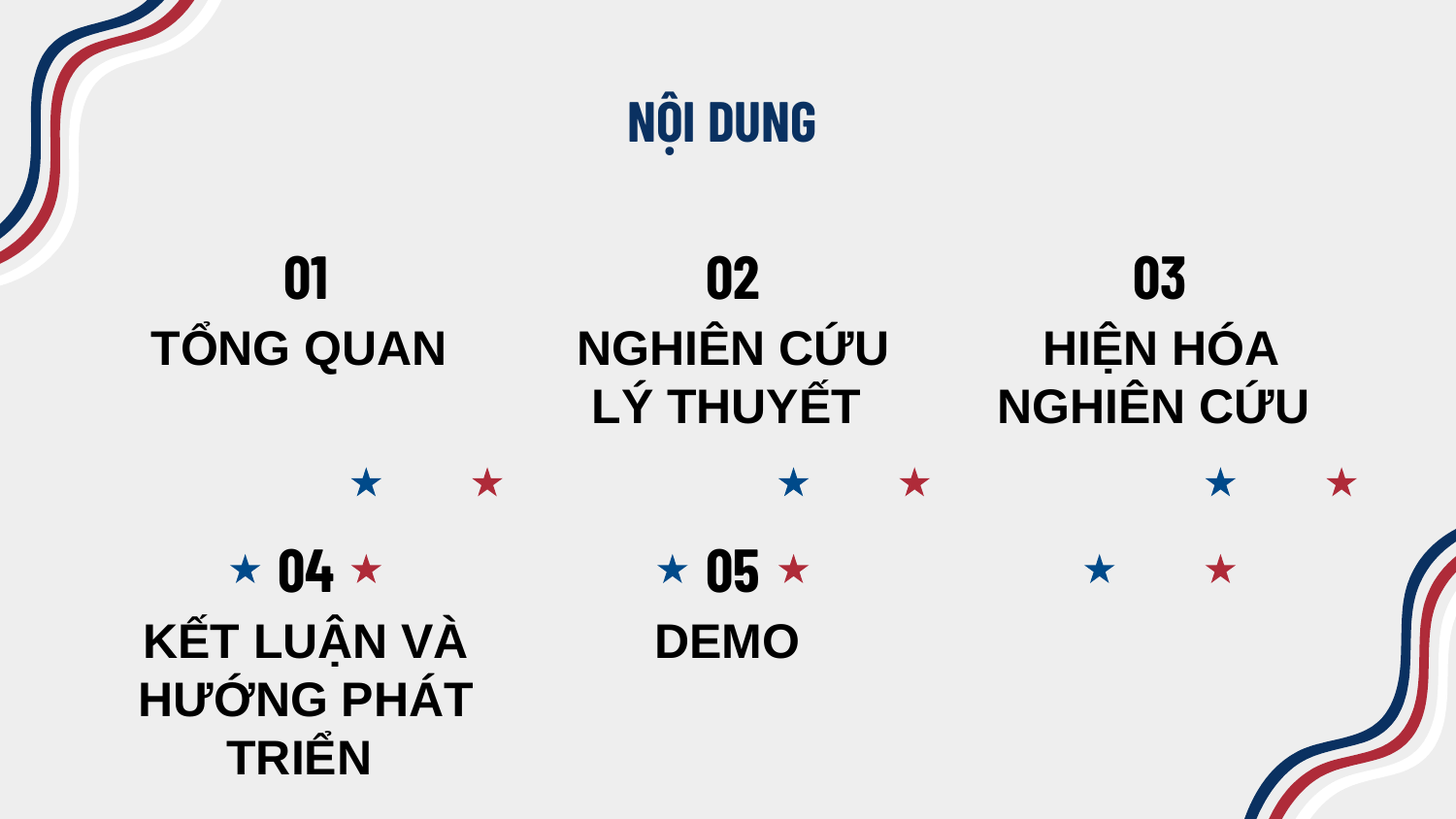

# NỘI DUNG
01
02
03
TỔNG QUAN
NGHIÊN CỨU LÝ THUYẾT
HIỆN HÓA NGHIÊN CỨU

04
05

KẾT LUẬN VÀ HƯỚNG PHÁT TRIỂN
DEMO